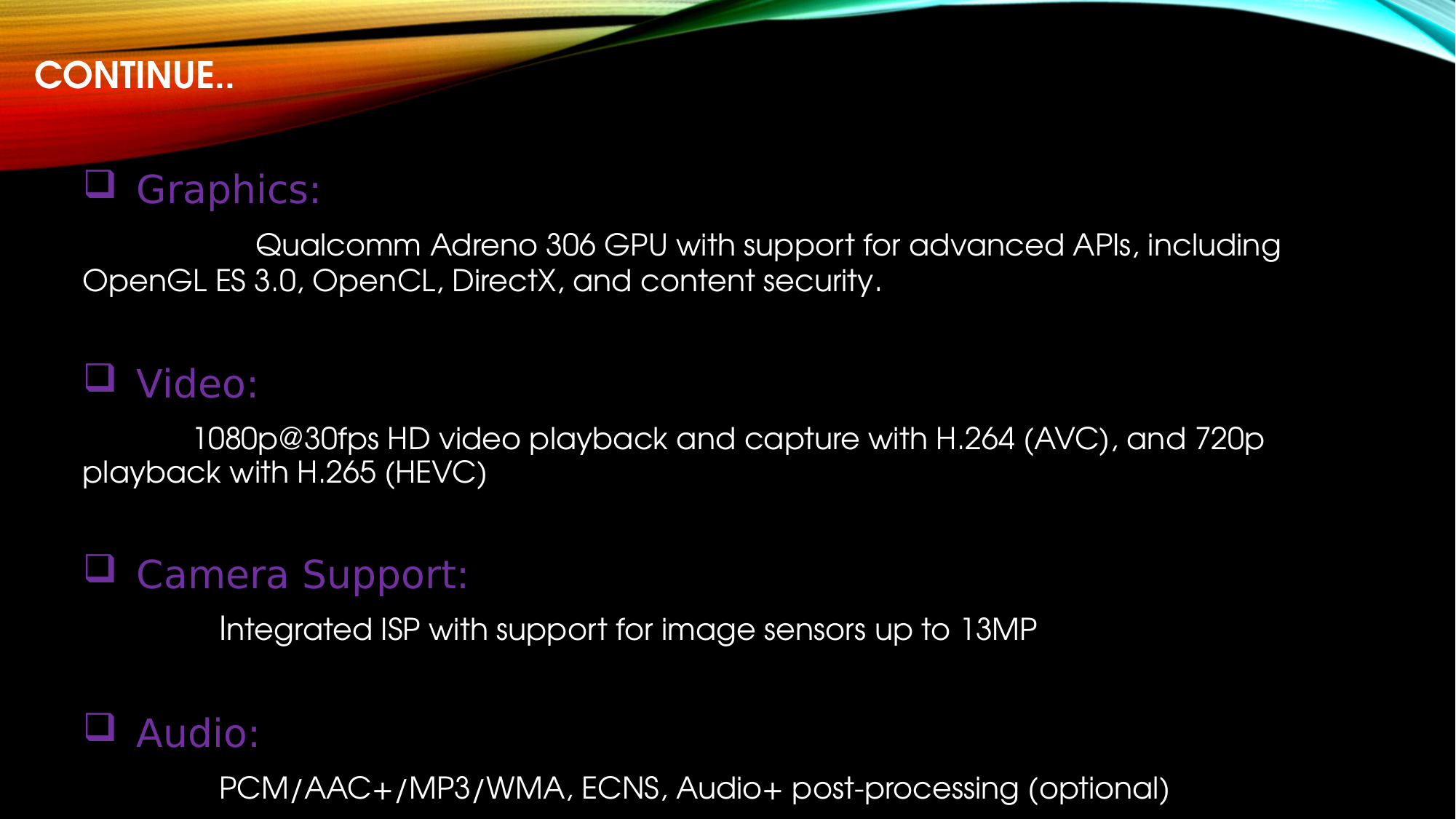

# Continue..
Graphics:
                   Qualcomm Adreno 306 GPU with support for advanced APIs, including OpenGL ES 3.0, OpenCL, DirectX, and content security.

Video:
            1080p@30fps HD video playback and capture with H.264 (AVC), and 720p playback with H.265 (HEVC)

Camera Support:
               Integrated ISP with support for image sensors up to 13MP

Audio:
               PCM/AAC+/MP3/WMA, ECNS, Audio+ post-processing (optional)